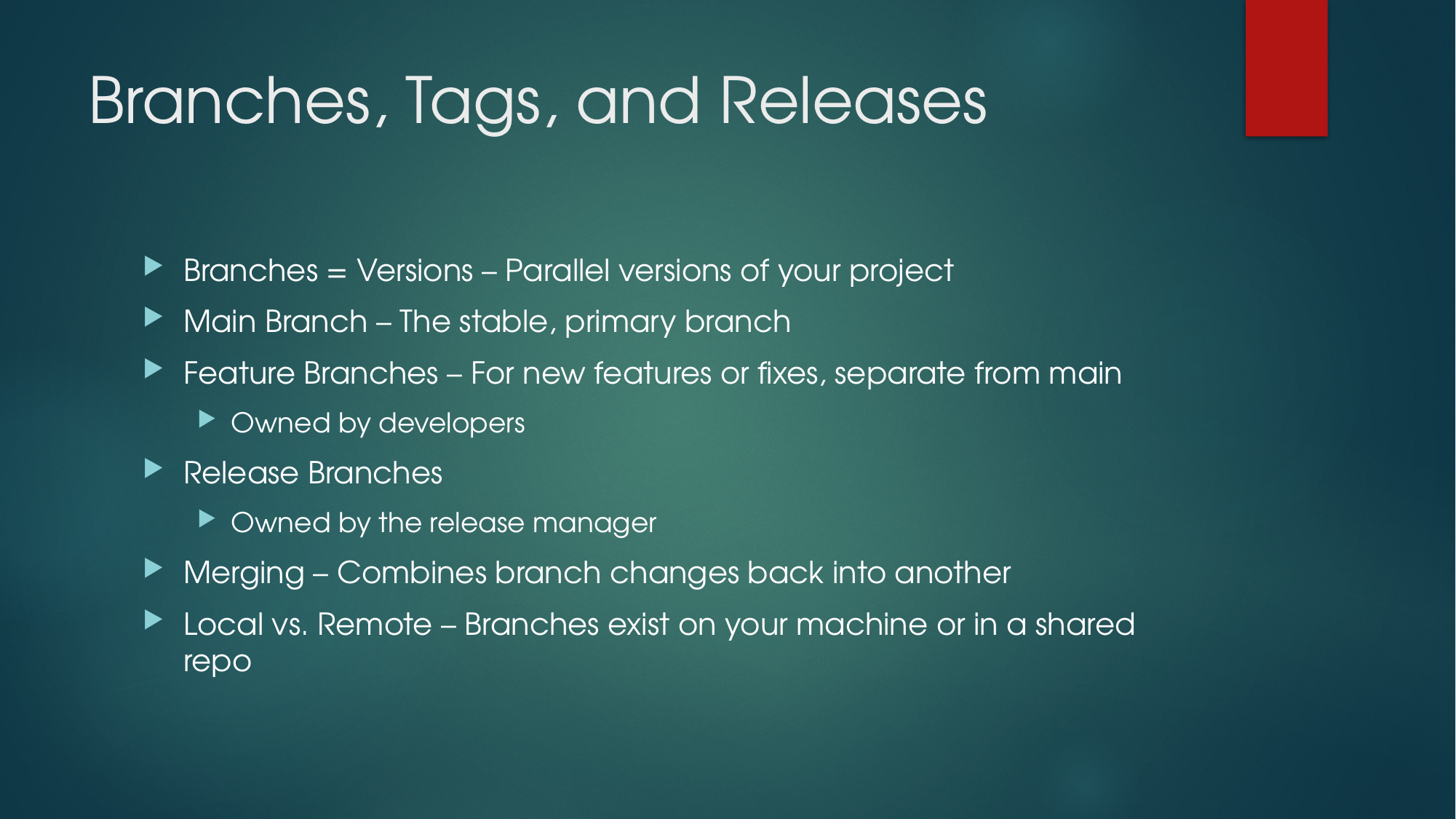

# Branches, Tags, and Releases
Branches = Versions – Parallel versions of your project
Main Branch – The stable, primary branch
Feature Branches – For new features or fixes, separate from main
Owned by developers
Release Branches
Owned by the release manager
Merging – Combines branch changes back into another
Local vs. Remote – Branches exist on your machine or in a shared repo